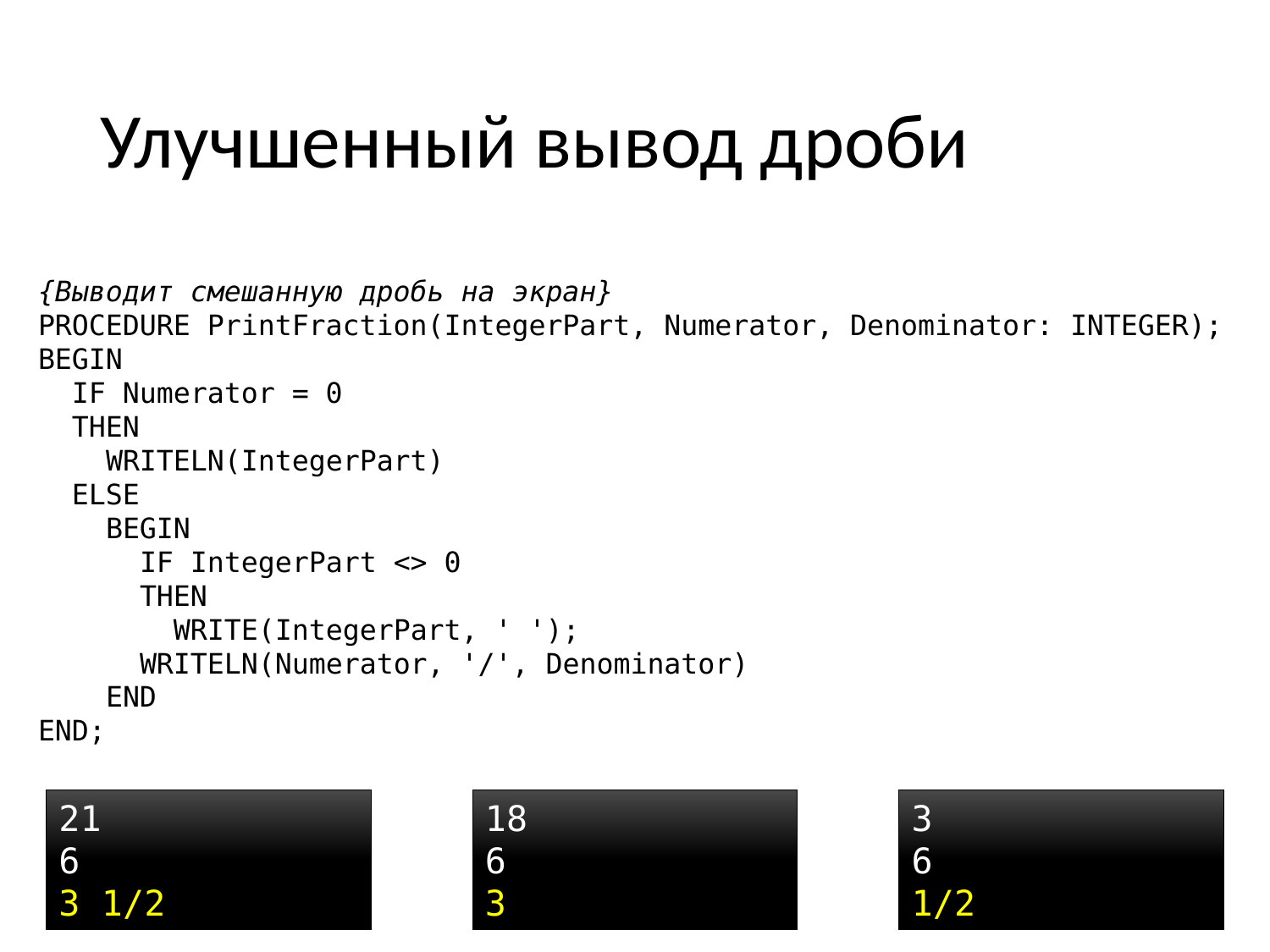

# Улучшенный вывод дроби
{Выводит смешанную дробь на экран}
PROCEDURE PrintFraction(IntegerPart, Numerator, Denominator: INTEGER);
BEGIN
  IF Numerator = 0
  THEN
    WRITELN(IntegerPart)
  ELSE
    BEGIN
      IF IntegerPart <> 0
      THEN
        WRITE(IntegerPart, ' ');
      WRITELN(Numerator, '/', Denominator)
    END
END;
21
6
3 1/2
18
6
3
3
6
1/2